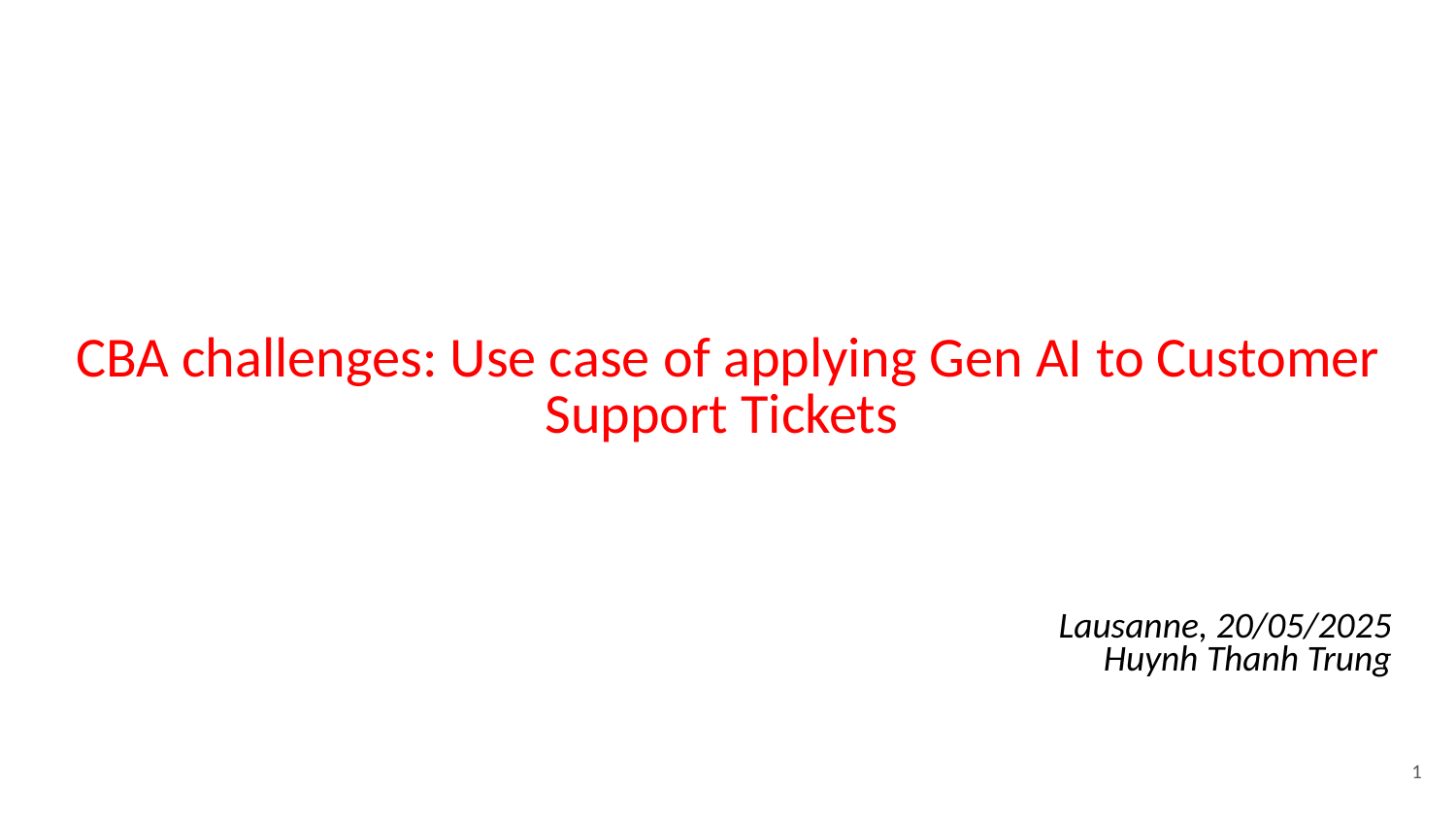

# CBA challenges: Use case of applying Gen AI to Customer Support Tickets
Lausanne, 20/05/2025
Huynh Thanh Trung
1